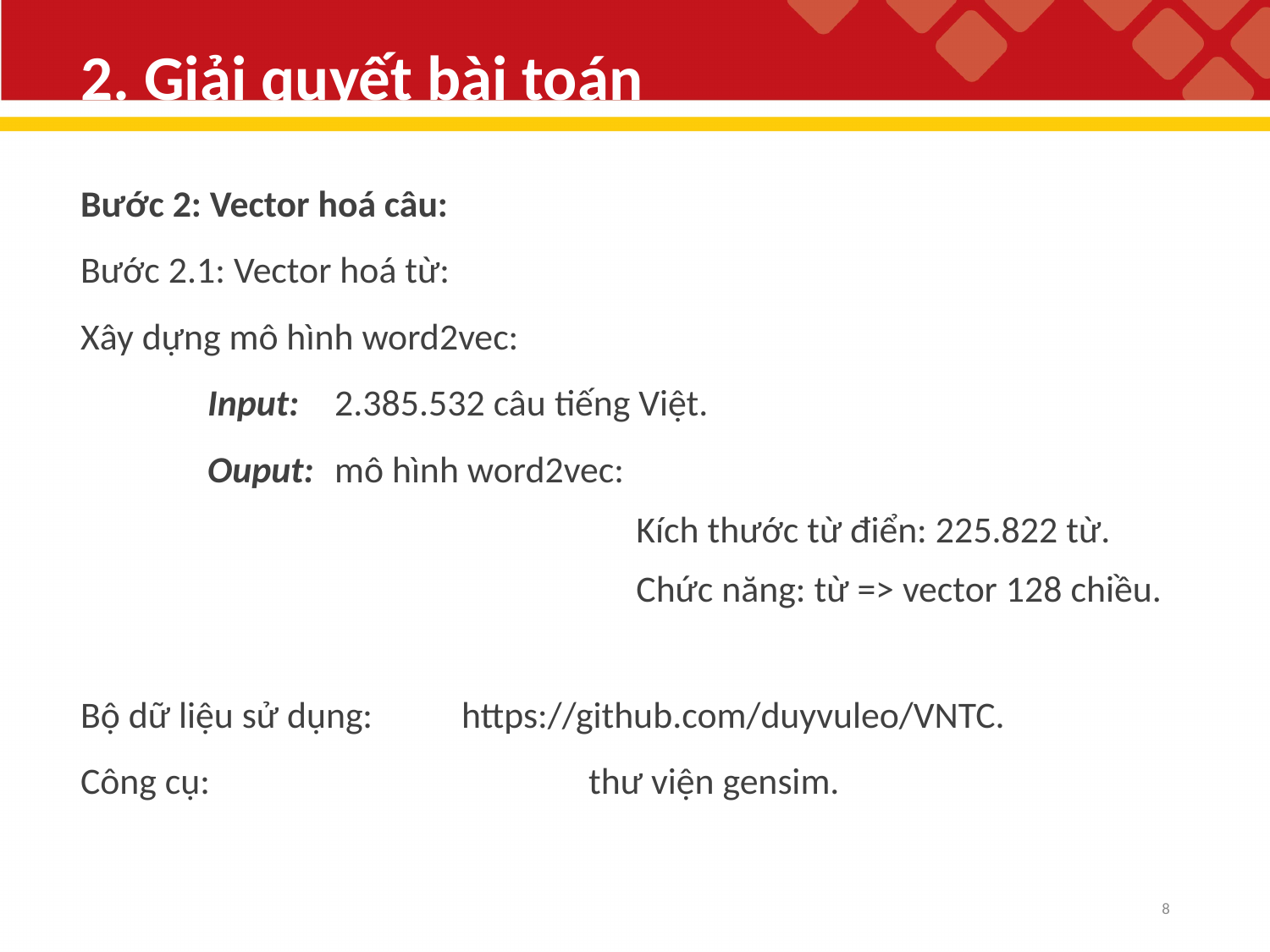

# 2. Giải quyết bài toán
Bước 2: Vector hoá câu:
Bước 2.1: Vector hoá từ:
Xây dựng mô hình word2vec:
	Input: 	2.385.532 câu tiếng Việt.
	Ouput: 	mô hình word2vec:
				Kích thước từ điển: 225.822 từ.
				Chức năng: từ => vector 128 chiều.

Bộ dữ liệu sử dụng: 	https://github.com/duyvuleo/VNTC.
Công cụ: 			thư viện gensim.

8